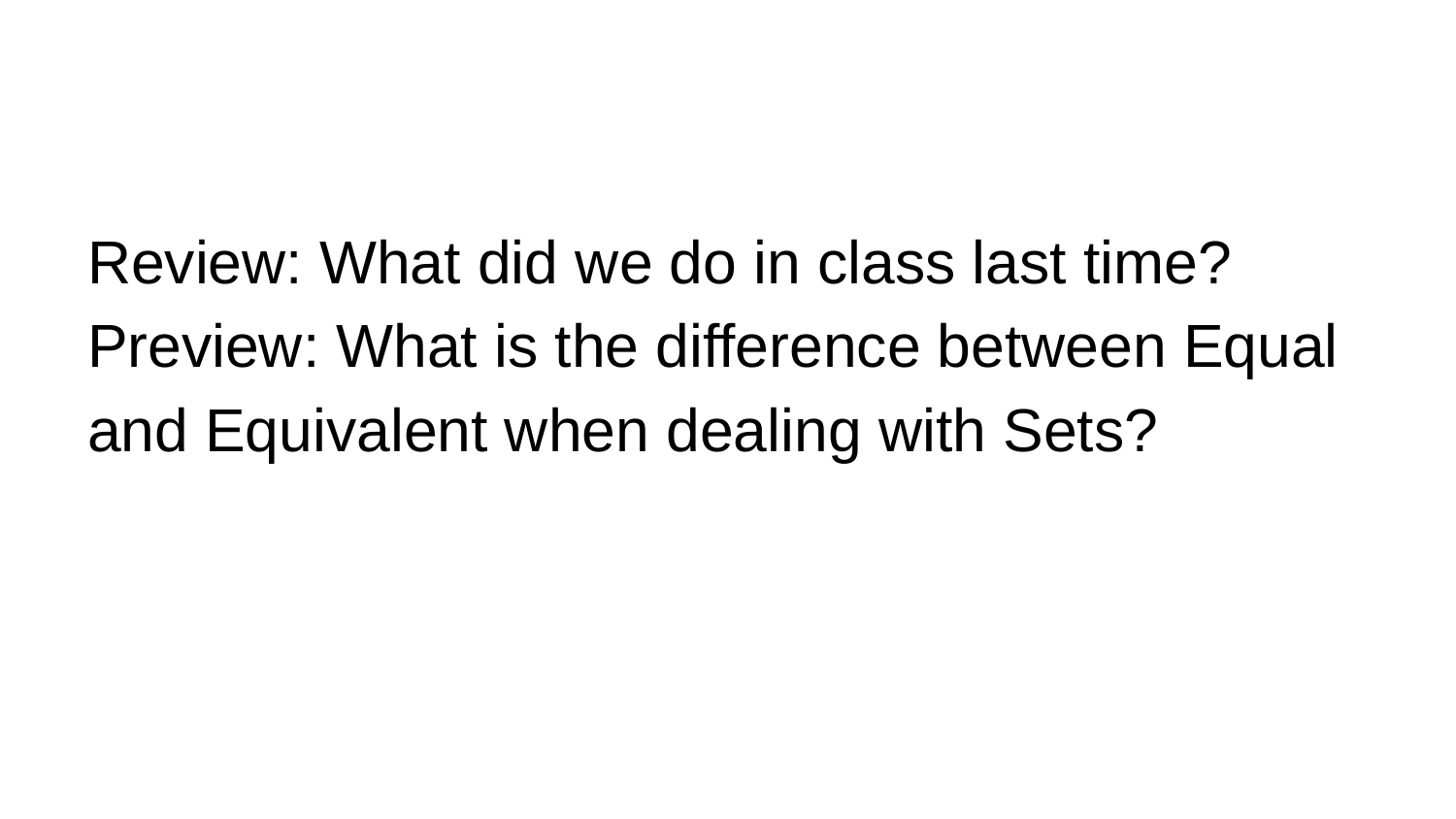

#
Review: What did we do in class last time?
Preview: What is the difference between Equal and Equivalent when dealing with Sets?